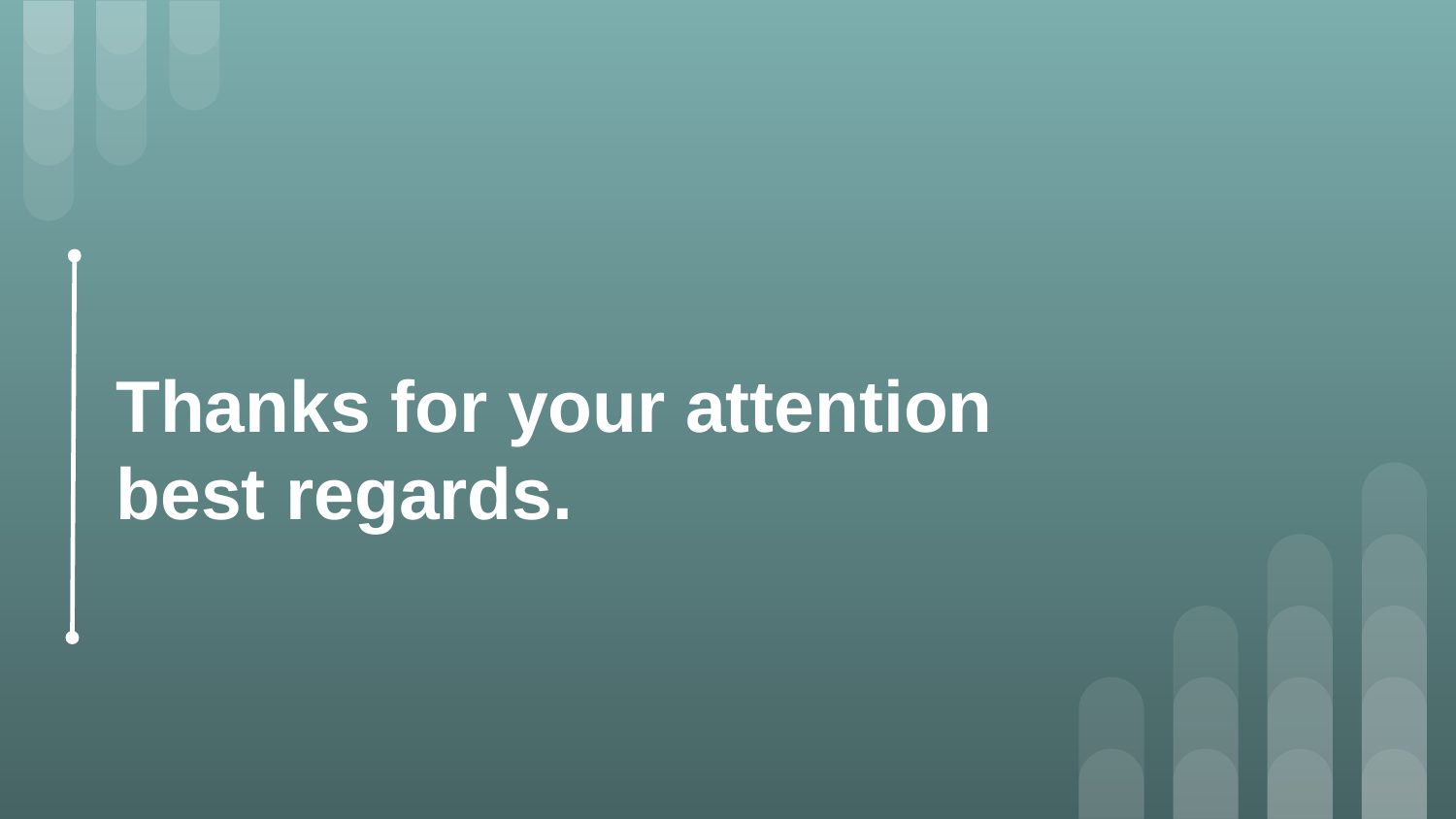

# Thanks for your attention best regards.